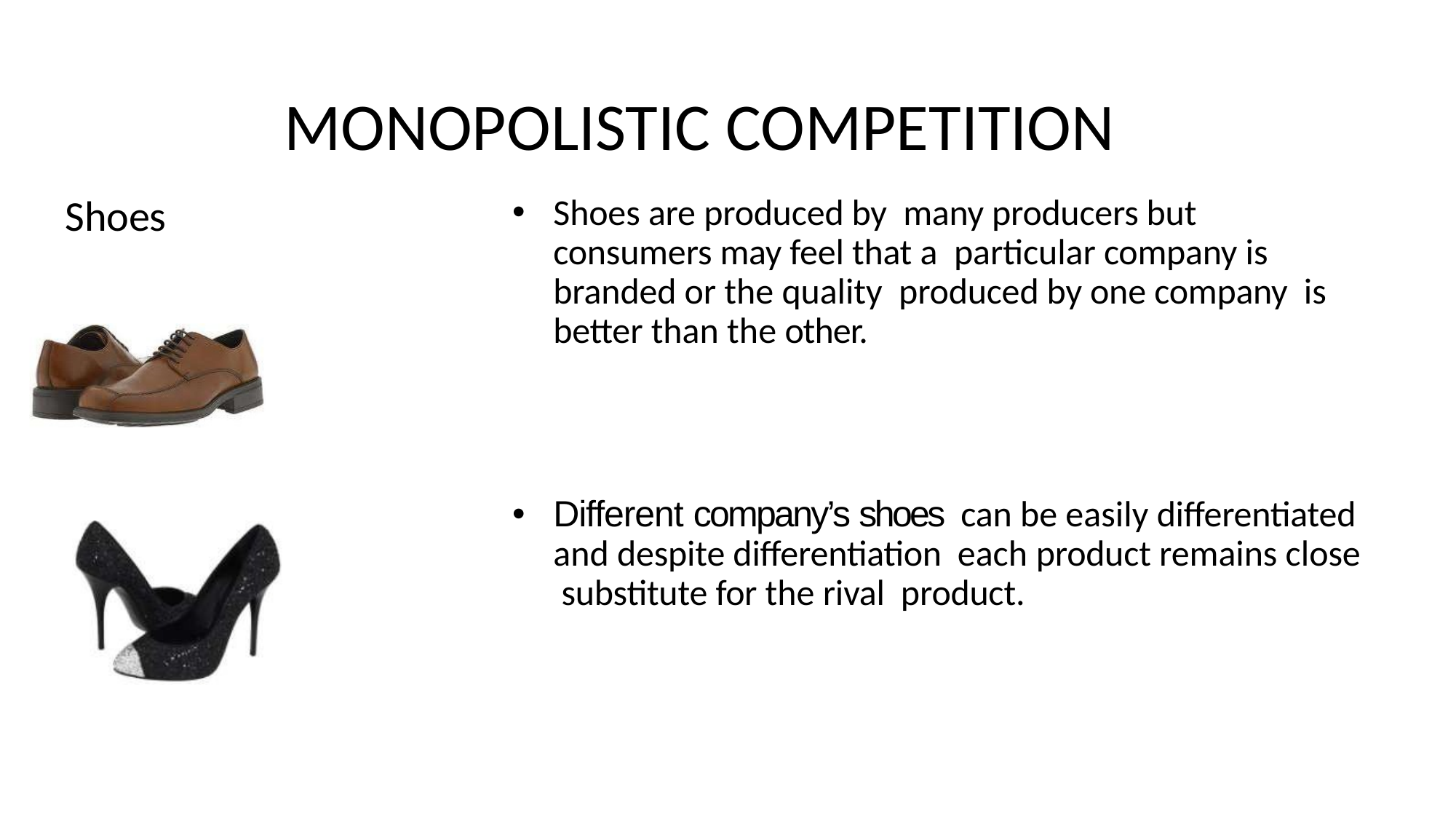

# MONOPOLISTIC COMPETITION
Shoes
Shoes are produced by  many producers but  consumers may feel that a  particular company is  branded or the quality  produced by one company  is better than the other.

Different company’s shoes  can be easily differentiated  and despite differentiation  each product remains close  substitute for the rival  product.